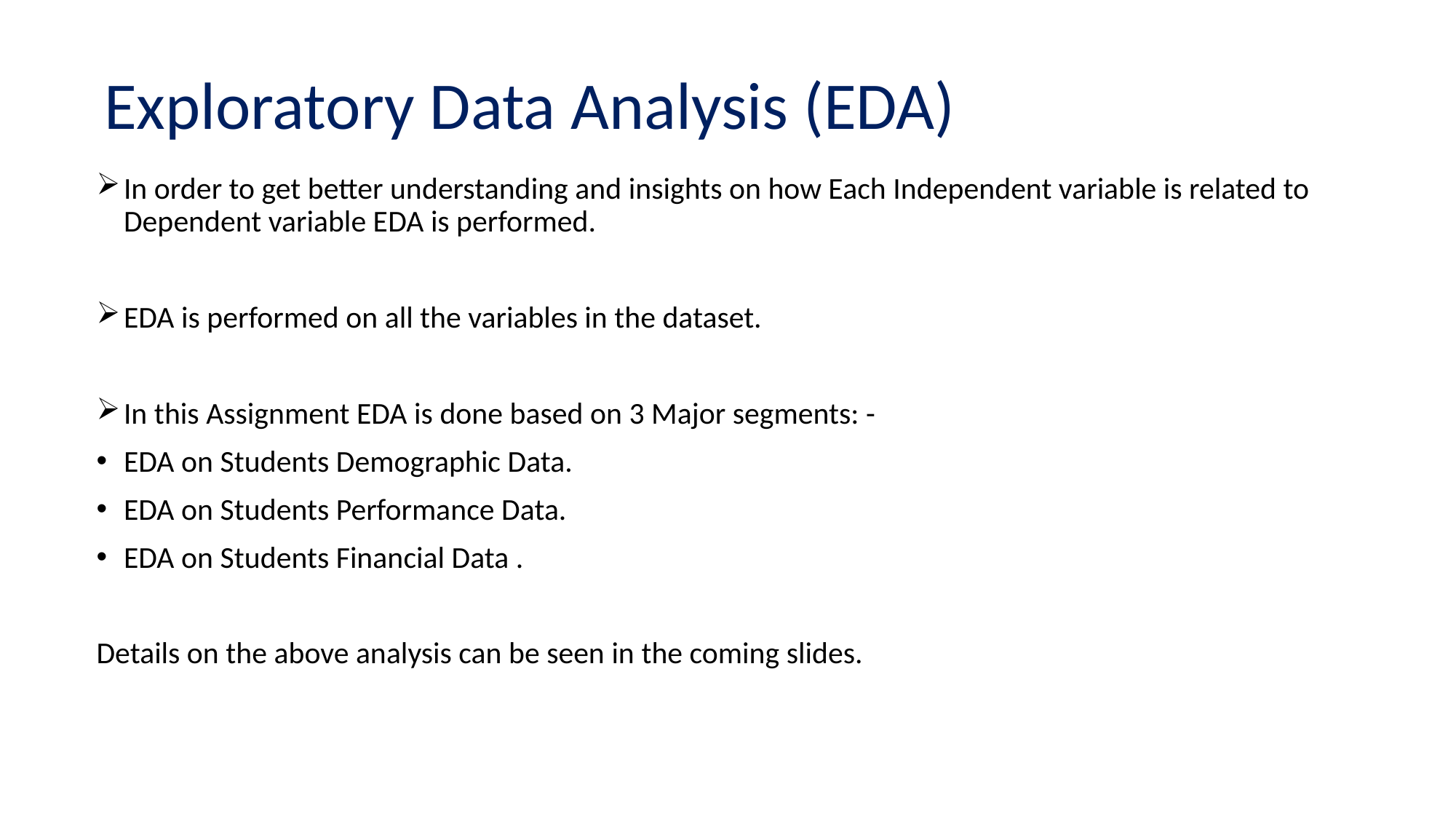

# Exploratory Data Analysis (EDA)
In order to get better understanding and insights on how Each Independent variable is related to Dependent variable EDA is performed.

EDA is performed on all the variables in the dataset.

In this Assignment EDA is done based on 3 Major segments: -
EDA on Students Demographic Data.
EDA on Students Performance Data.
EDA on Students Financial Data .

Details on the above analysis can be seen in the coming slides.